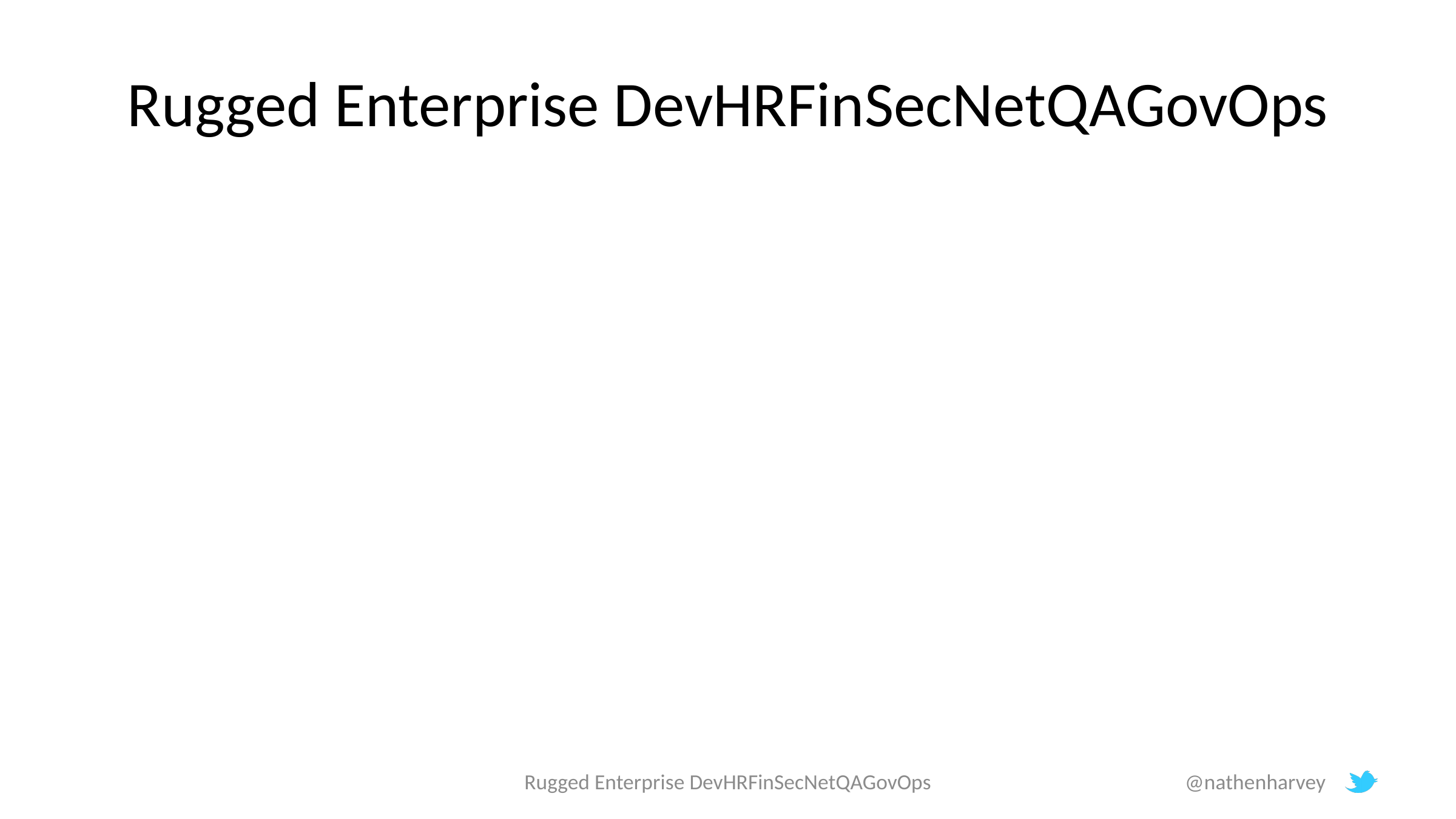

# Rugged Enterprise DevHRFinSecNetQAGovOps

Rugged Enterprise DevHRFinSecNetQAGovOps
@nathenharvey